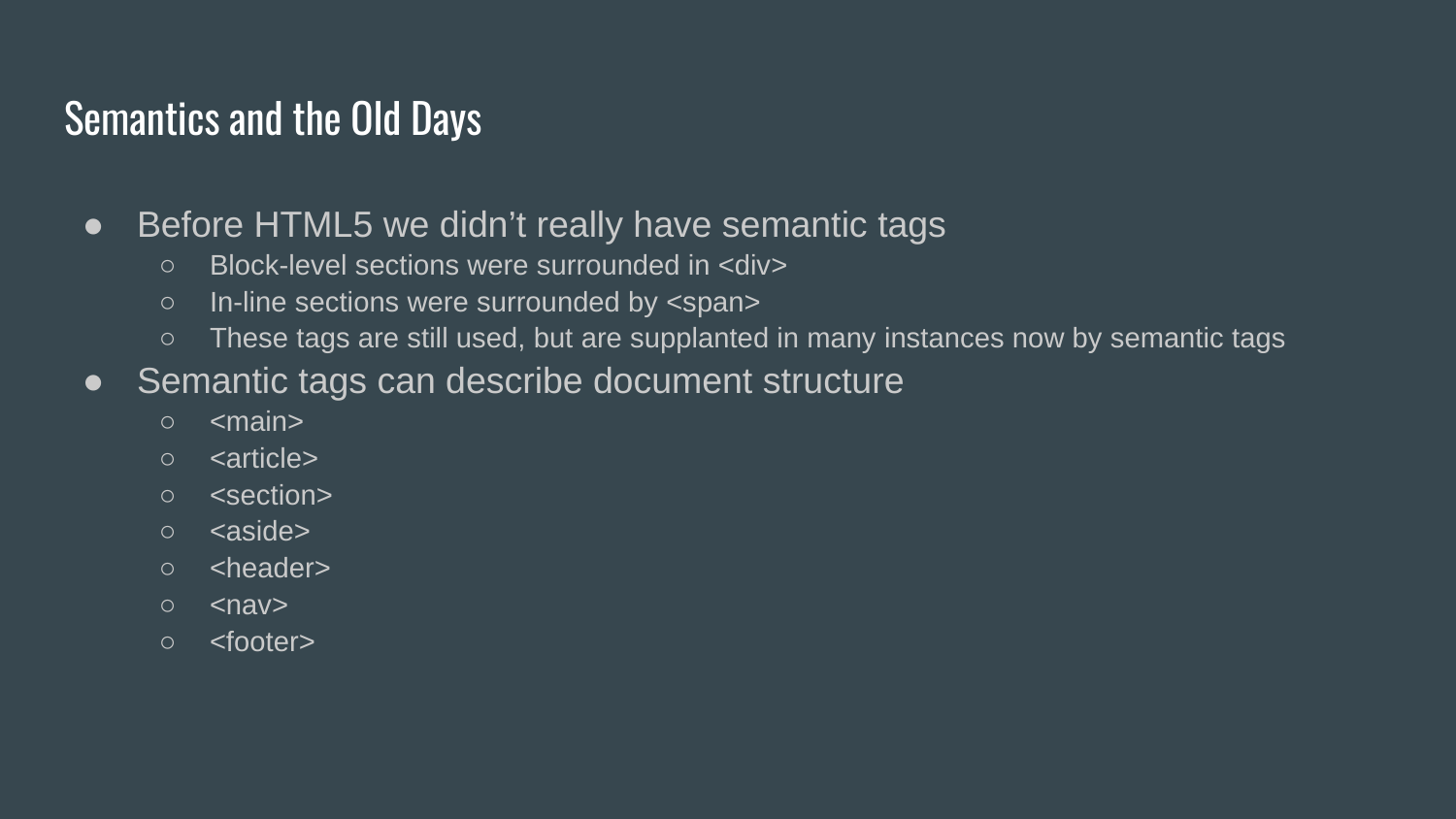

# Semantics and the Old Days
Before HTML5 we didn’t really have semantic tags
Block-level sections were surrounded in <div>
In-line sections were surrounded by <span>
These tags are still used, but are supplanted in many instances now by semantic tags
Semantic tags can describe document structure
<main>
<article>
<section>
<aside>
<header>
<nav>
<footer>